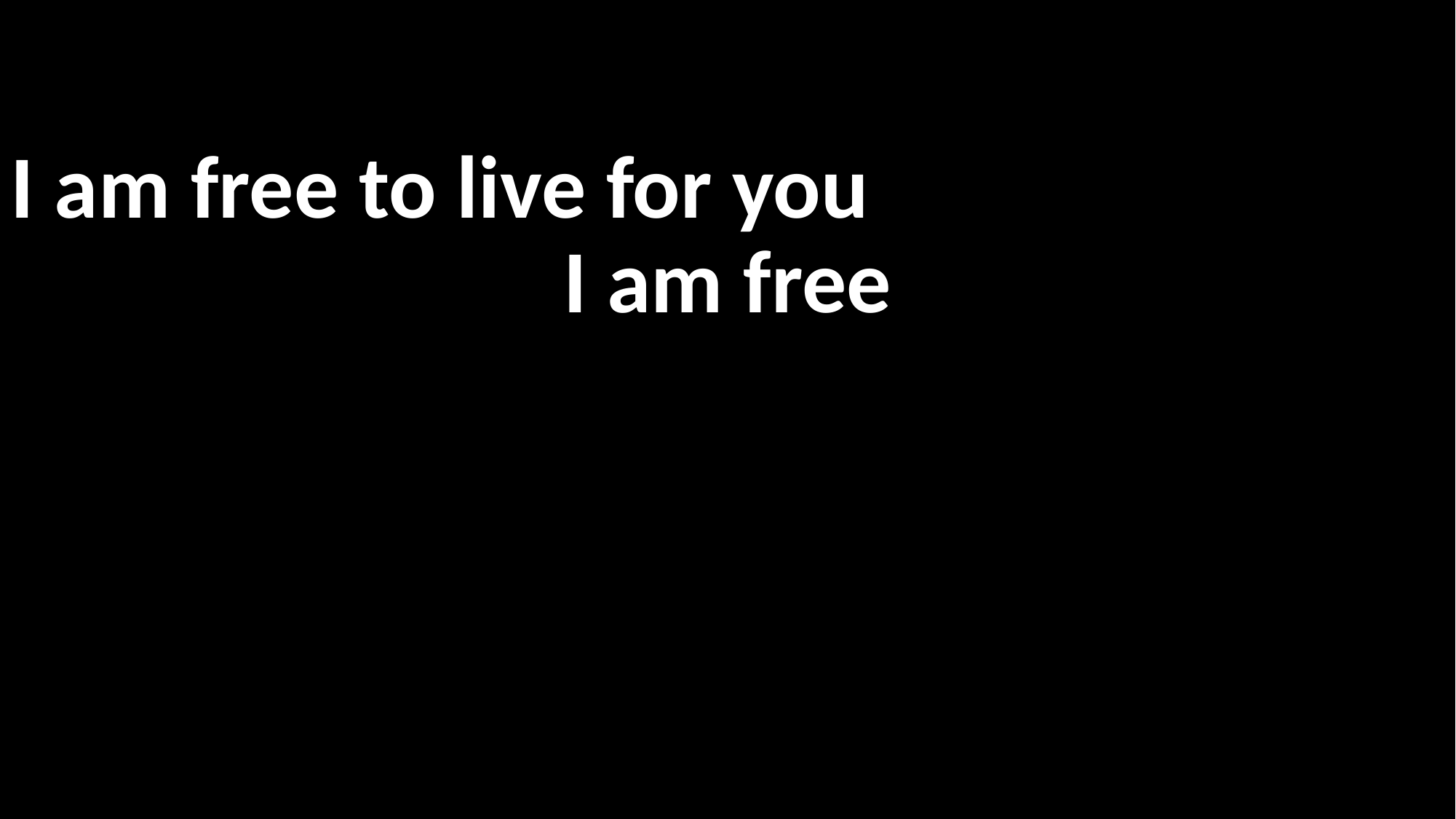

I am free to live for you
I am free